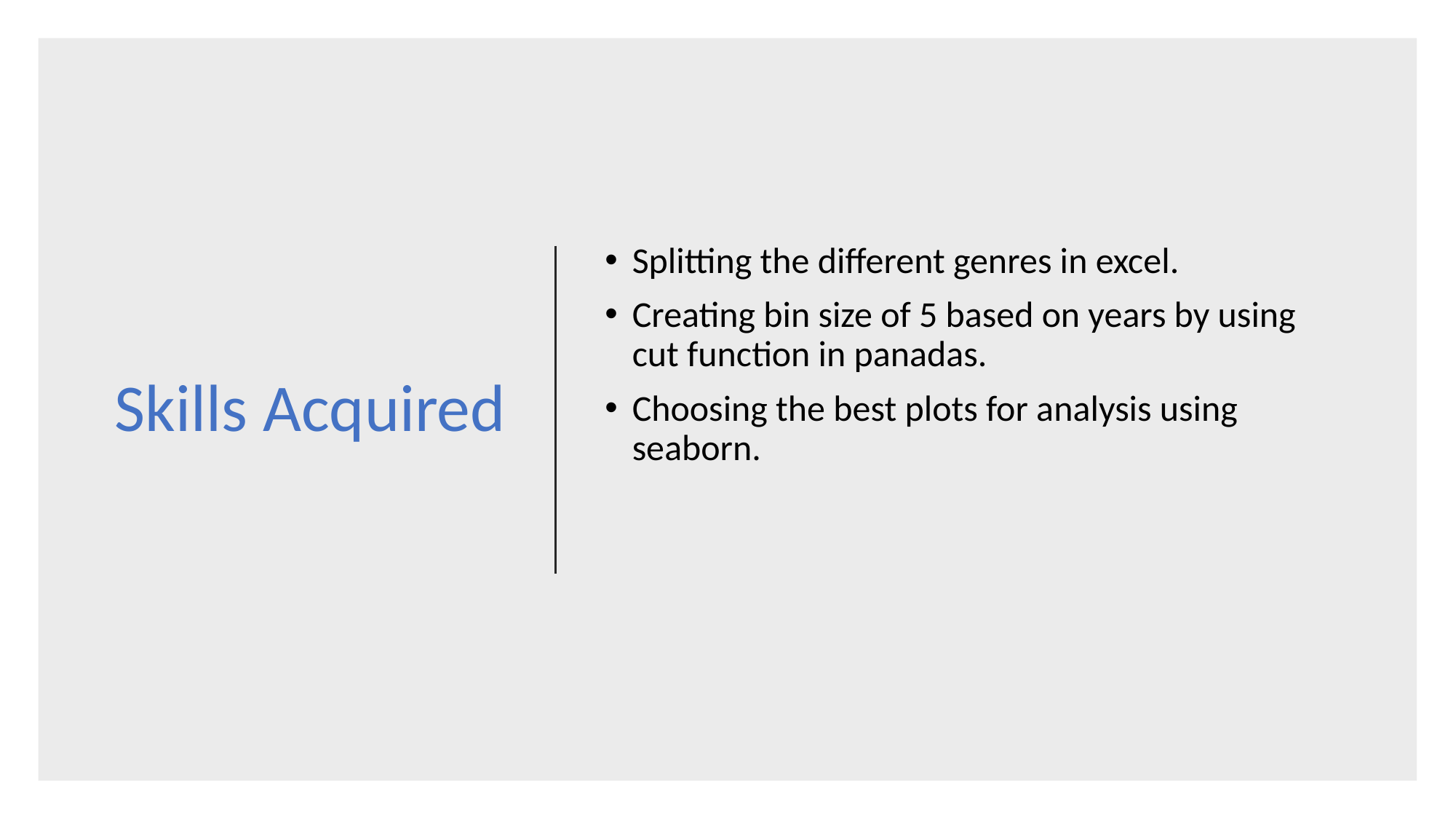

# Skills Acquired
Splitting the different genres in excel.
Creating bin size of 5 based on years by using cut function in panadas.
Choosing the best plots for analysis using seaborn.